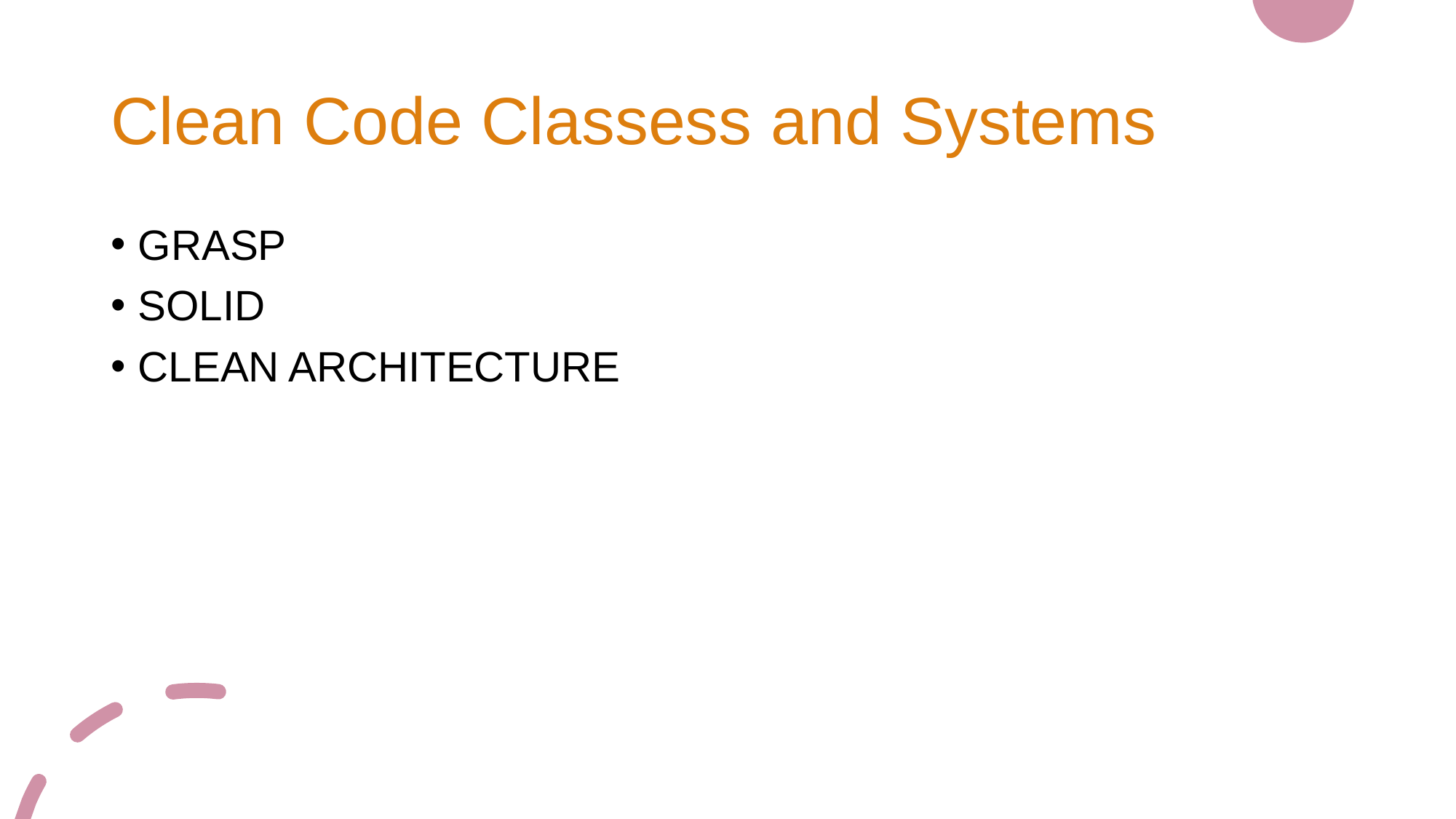

# Clean Code Classess and Systems
GRASP
SOLID
CLEAN ARCHITECTURE